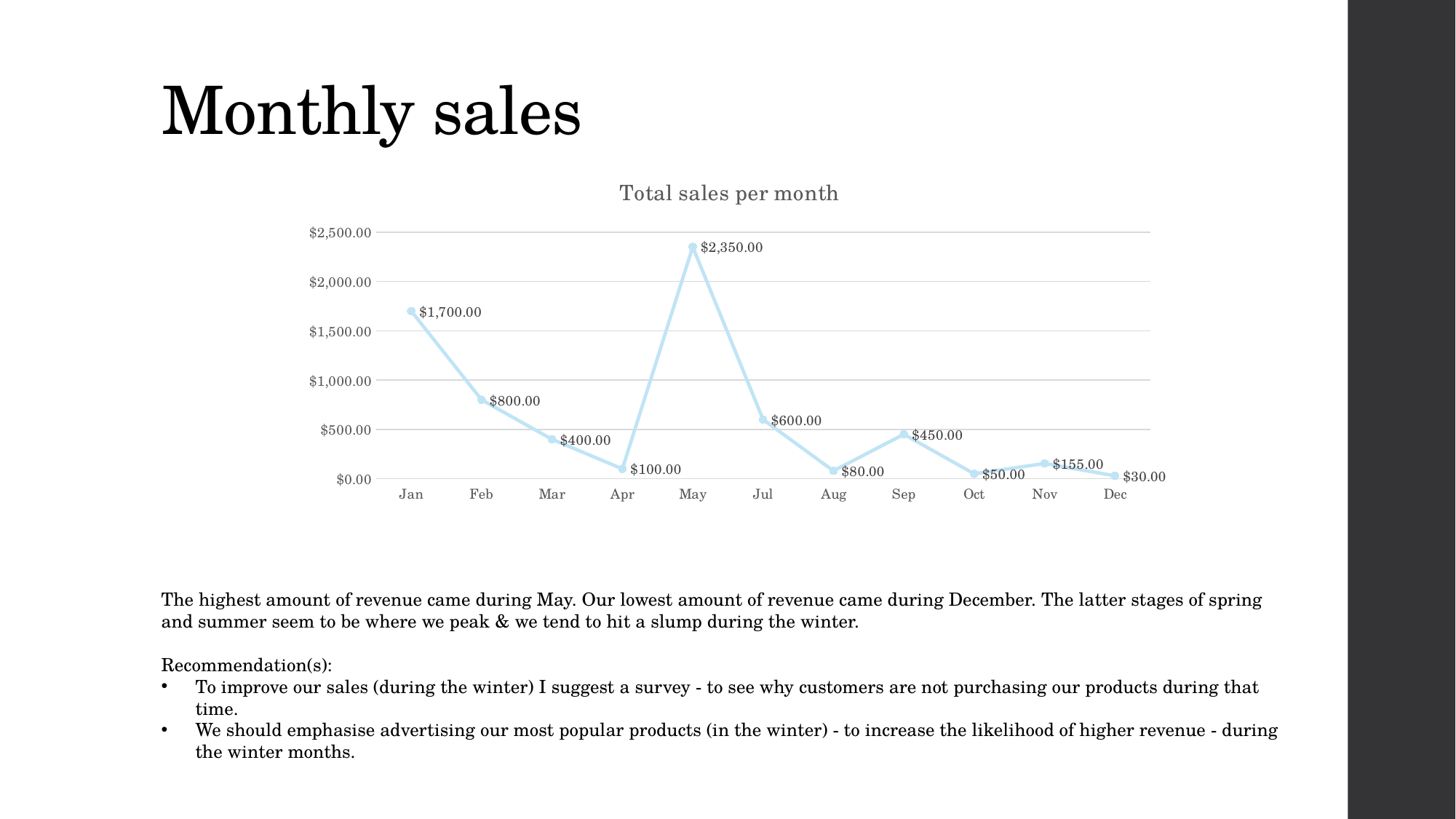

# Monthly sales

### Chart: Total sales per month

| Category | Total |
|---|---|
| Jan | 1700.0 |
| Feb | 800.0 |
| Mar | 400.0 |
| Apr | 100.0 |
| May | 2350.0 |
| Jul | 600.0 |
| Aug | 80.0 |
| Sep | 450.0 |
| Oct | 50.0 |
| Nov | 155.0 |
| Dec | 30.0 |
The highest amount of revenue came during May. Our lowest amount of revenue came during December. The latter stages of spring and summer seem to be where we peak & we tend to hit a slump during the winter.

Recommendation(s):
To improve our sales (during the winter) I suggest a survey - to see why customers are not purchasing our products during that time.
We should emphasise advertising our most popular products (in the winter) - to increase the likelihood of higher revenue - during the winter months.